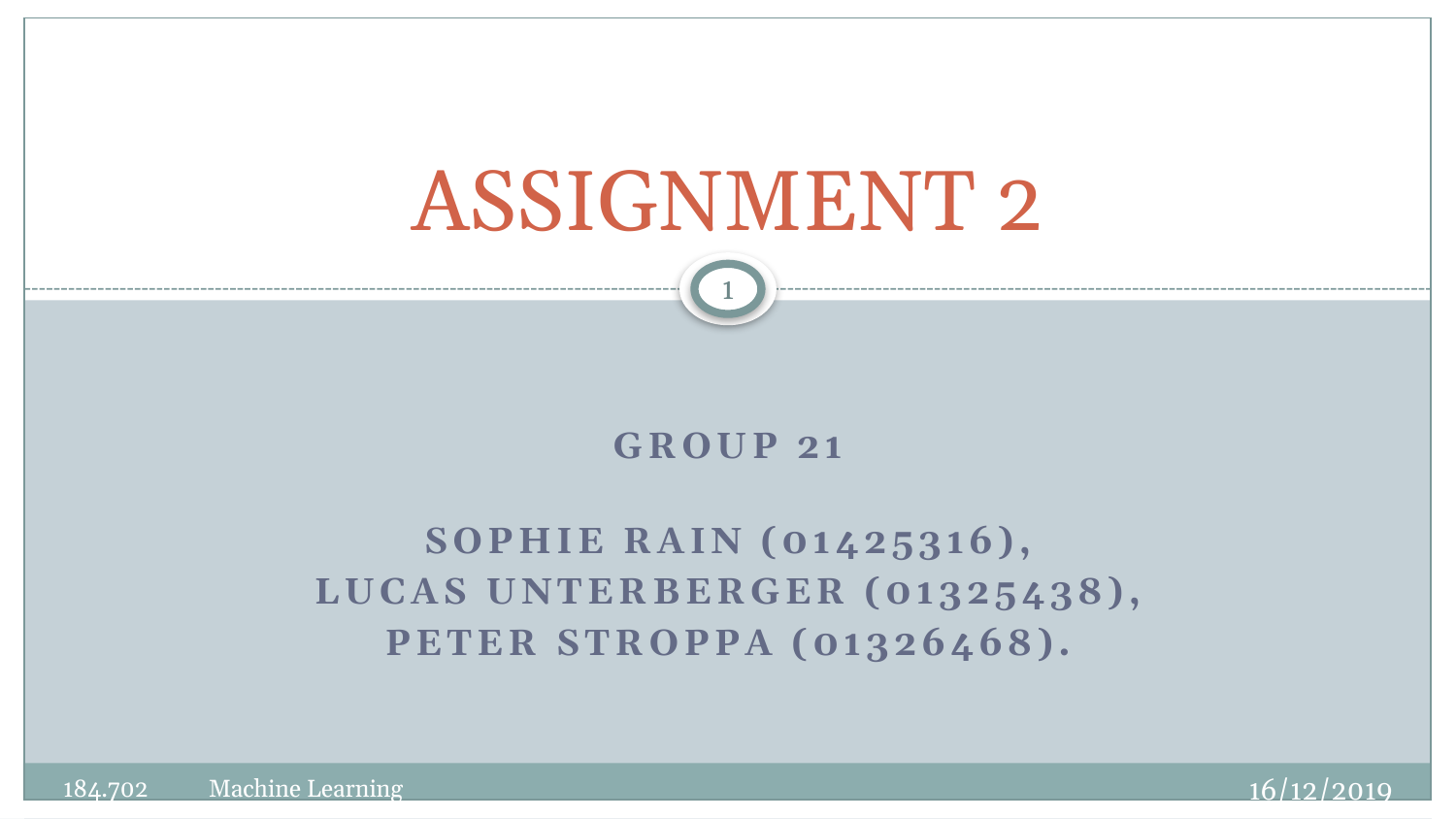

# ASSIGNMENT 2
1
Group 21
Sophie RAIN (01425316),
Lucas UNTERBERGER (01325438),
Peter STROPPA (01326468).
16/12/2019
184.702	Machine Learning